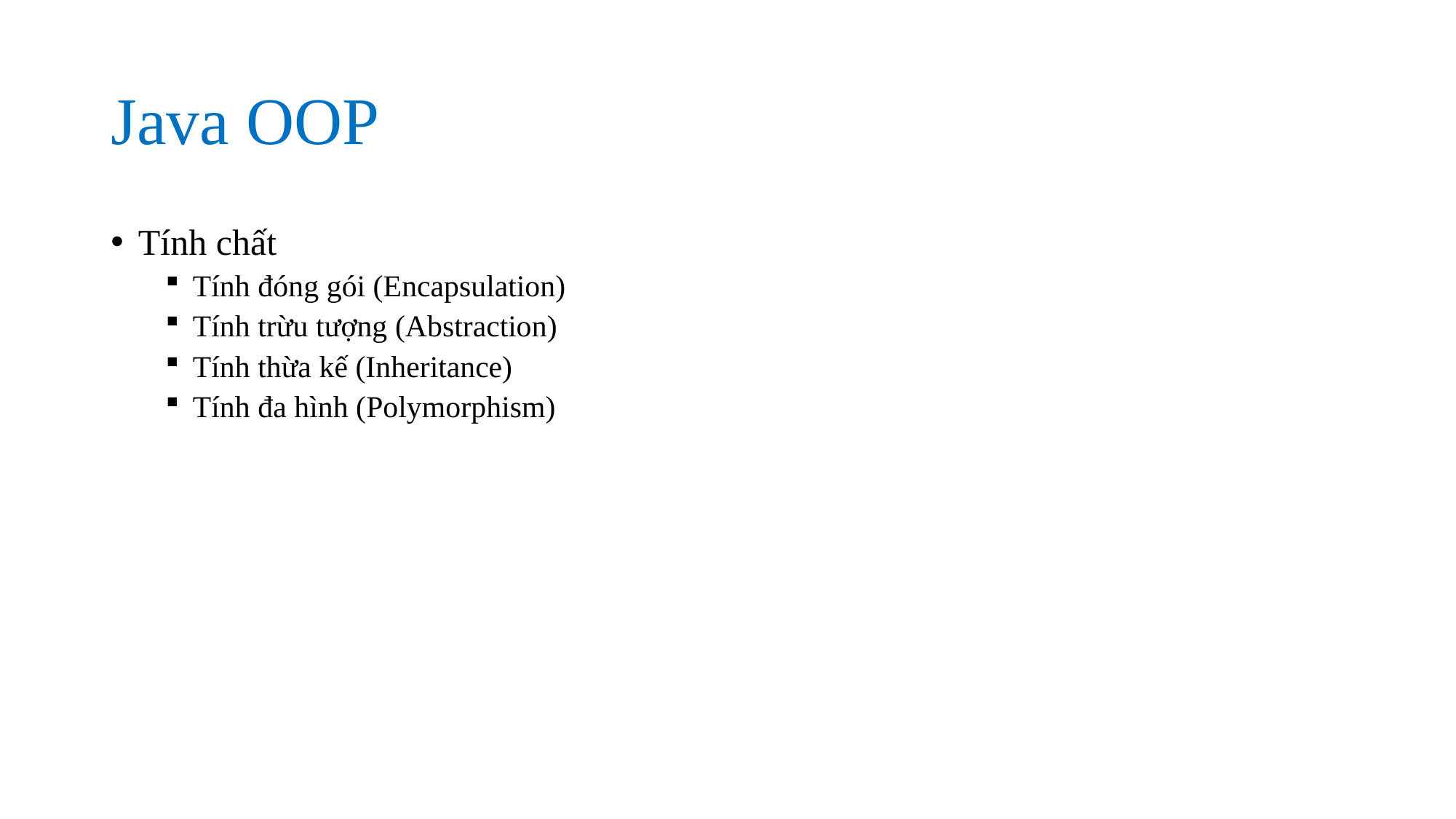

# Java OOP
Tính chất
Tính đóng gói (Encapsulation)
Tính trừu tượng (Abstraction)
Tính thừa kế (Inheritance)
Tính đa hình (Polymorphism)